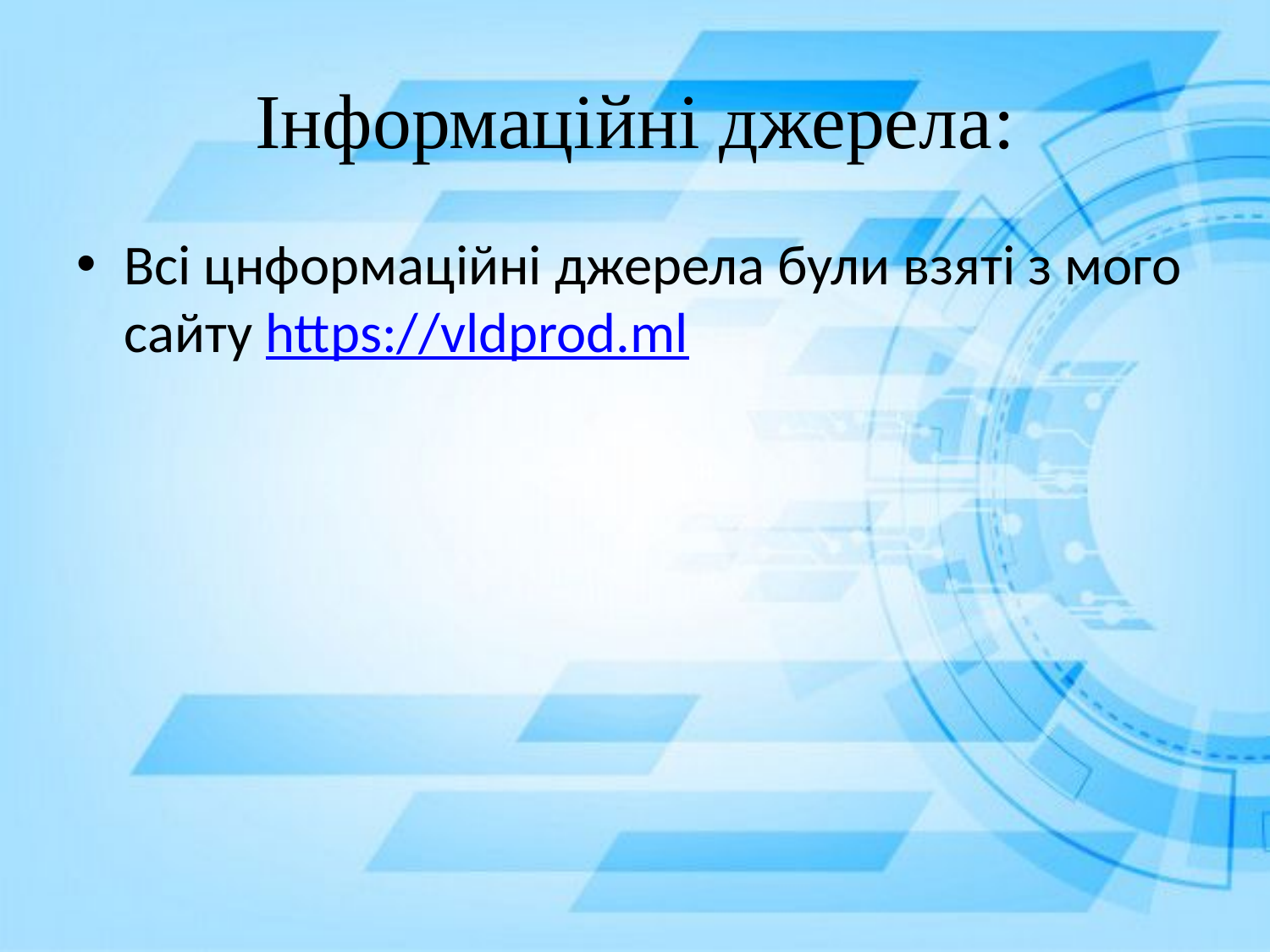

# Інформаційні джерела:
Всі цнформаційні джерела були взяті з мого сайту https://vldprod.ml